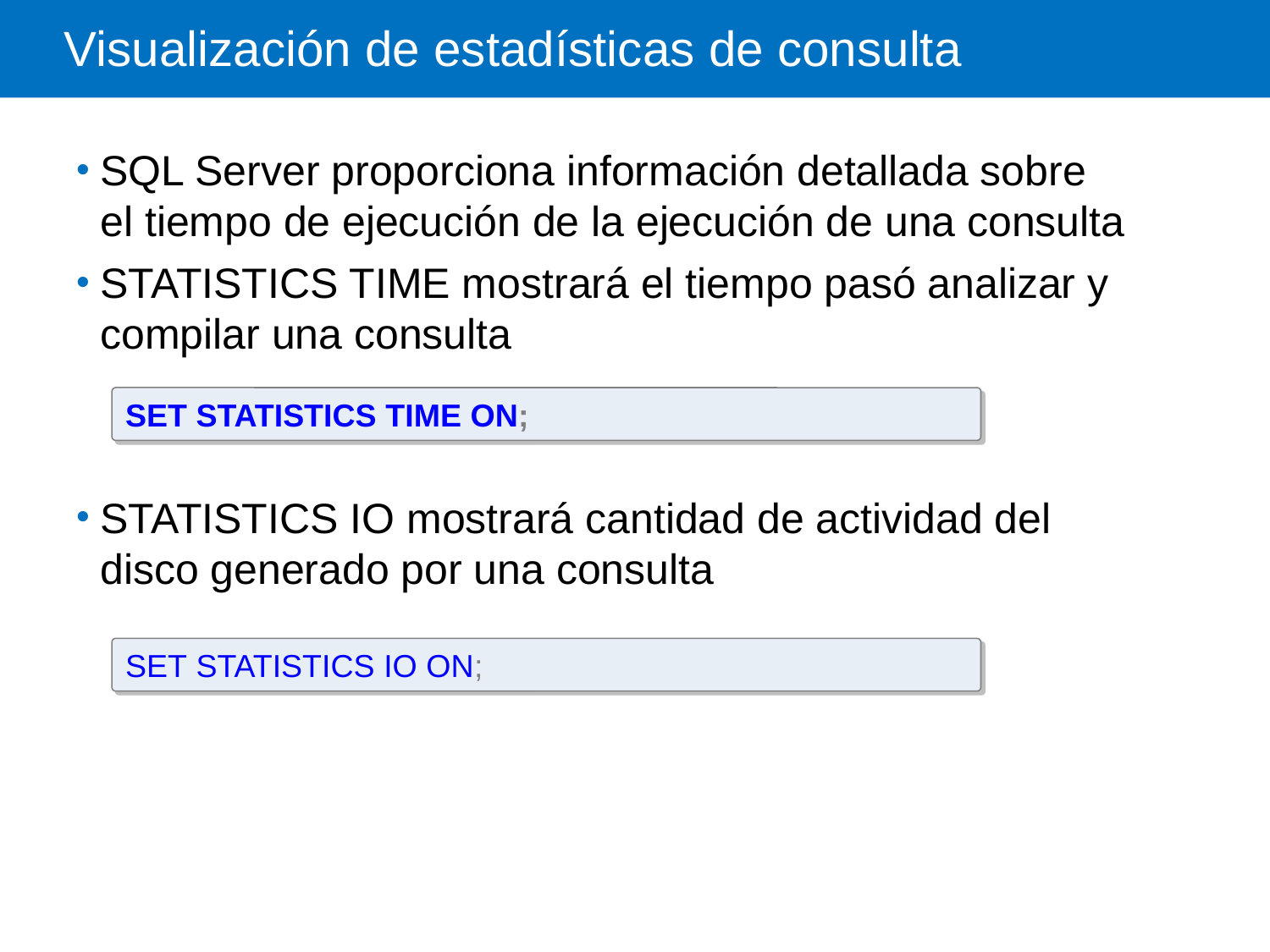

# Visualización de estadísticas de consulta
SQL Server proporciona información detallada sobre el tiempo de ejecución de la ejecución de una consulta
STATISTICS TIME mostrará el tiempo pasó analizar y compilar una consulta

STATISTICS IO mostrará cantidad de actividad del disco generado por una consulta
SET STATISTICS TIME ON;
SET STATISTICS IO ON;